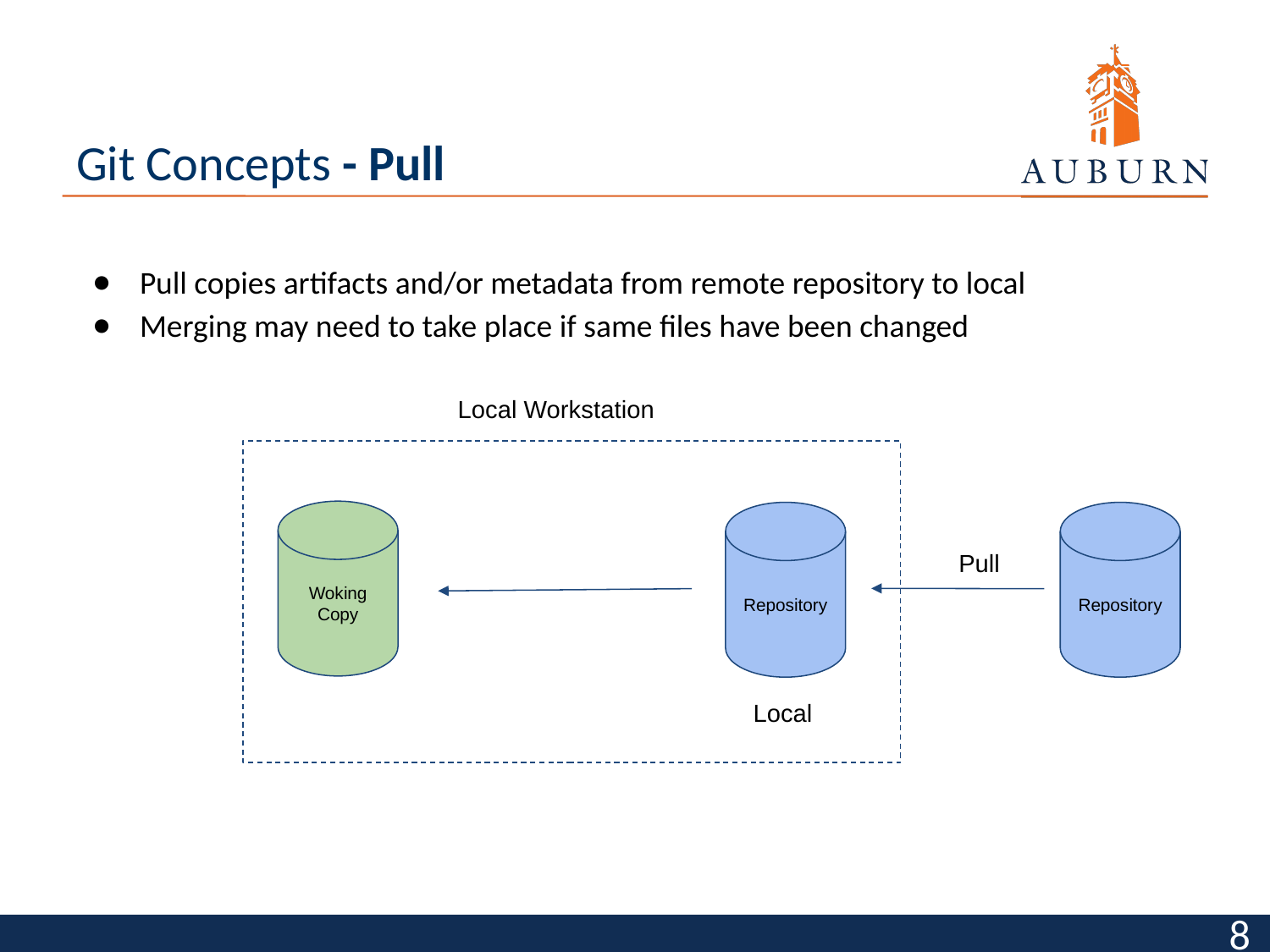

# Git Concepts - Pull
Pull copies artifacts and/or metadata from remote repository to local
Merging may need to take place if same files have been changed
Local Workstation

Woking Copy
Repository
Repository
Pull
Local
8